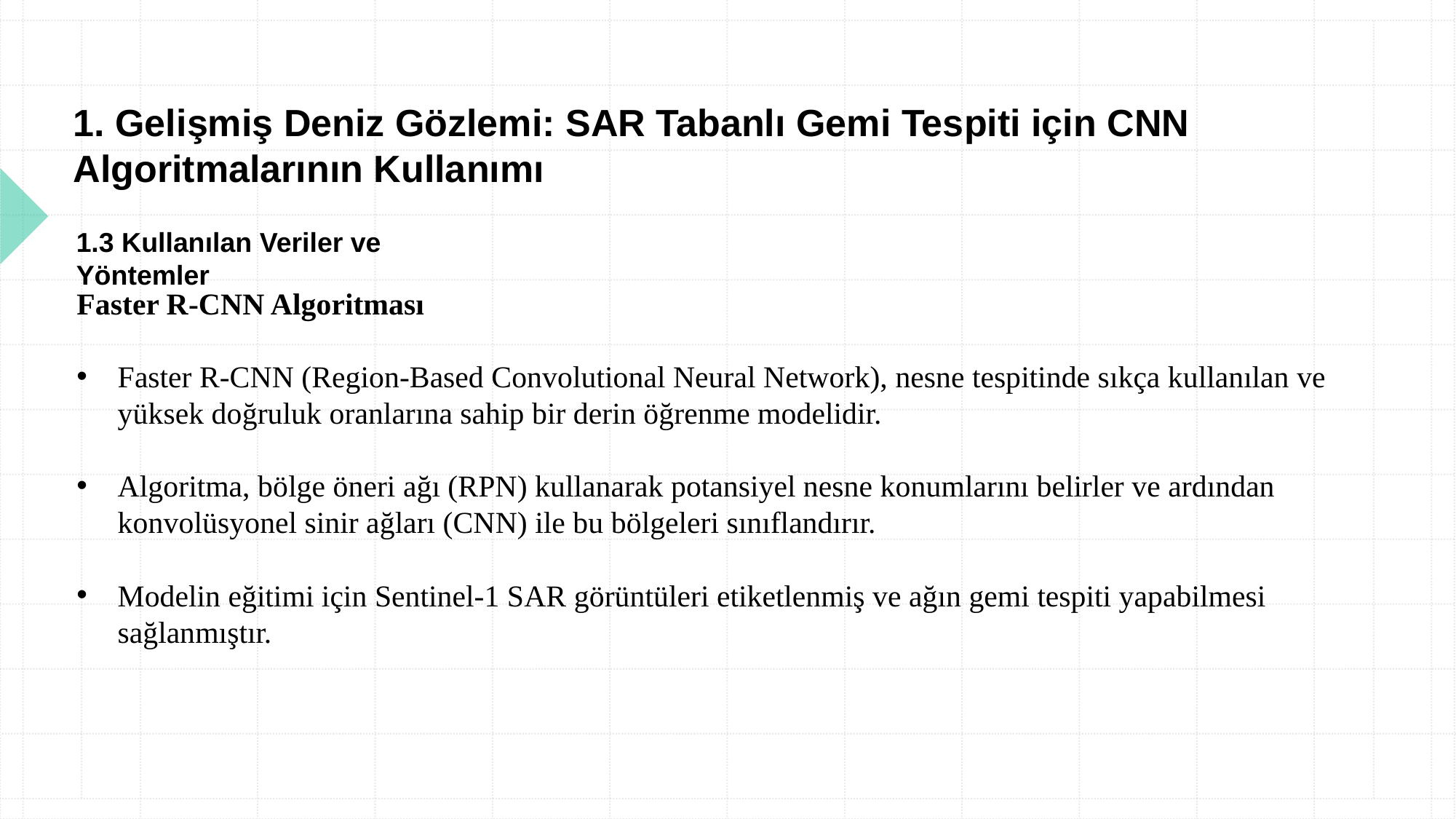

#
1. Gelişmiş Deniz Gözlemi: SAR Tabanlı Gemi Tespiti için CNN Algoritmalarının Kullanımı

1.3 Kullanılan Veriler ve Yöntemler
Faster R-CNN Algoritması

Faster R-CNN (Region-Based Convolutional Neural Network), nesne tespitinde sıkça kullanılan ve yüksek doğruluk oranlarına sahip bir derin öğrenme modelidir.

Algoritma, bölge öneri ağı (RPN) kullanarak potansiyel nesne konumlarını belirler ve ardından konvolüsyonel sinir ağları (CNN) ile bu bölgeleri sınıflandırır.

Modelin eğitimi için Sentinel-1 SAR görüntüleri etiketlenmiş ve ağın gemi tespiti yapabilmesi sağlanmıştır.